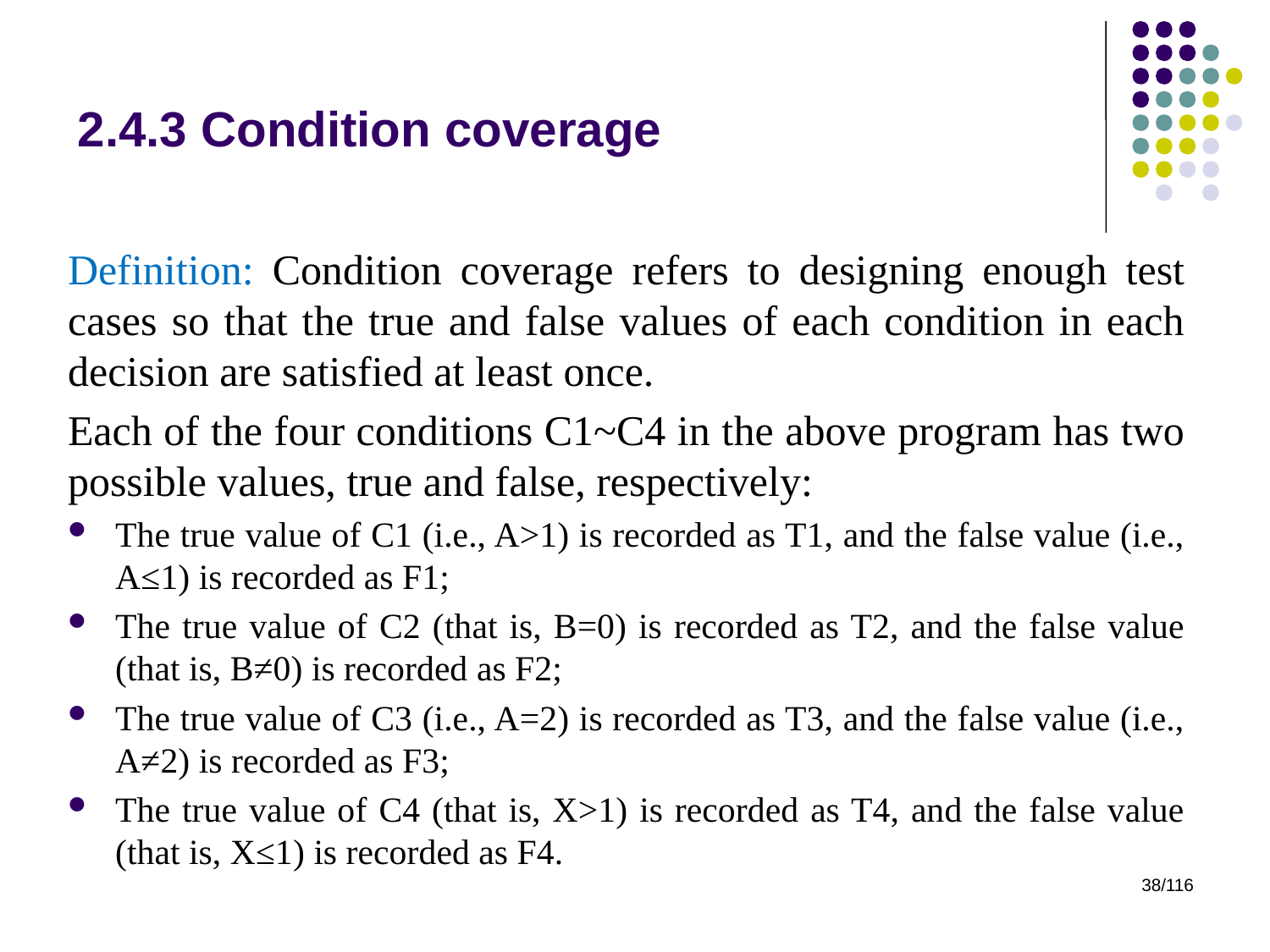

# 2.4.3 Condition coverage
Definition: Condition coverage refers to designing enough test cases so that the true and false values of each condition in each decision are satisfied at least once.
Each of the four conditions C1~C4 in the above program has two possible values, true and false, respectively:
The true value of C1 (i.e., A>1) is recorded as T1, and the false value (i.e., A≤1) is recorded as F1;
The true value of C2 (that is, B=0) is recorded as T2, and the false value (that is, B≠0) is recorded as F2;
The true value of C3 (i.e., A=2) is recorded as T3, and the false value (i.e., A≠2) is recorded as F3;
The true value of C4 (that is, X>1) is recorded as T4, and the false value (that is, X≤1) is recorded as F4.

38/116